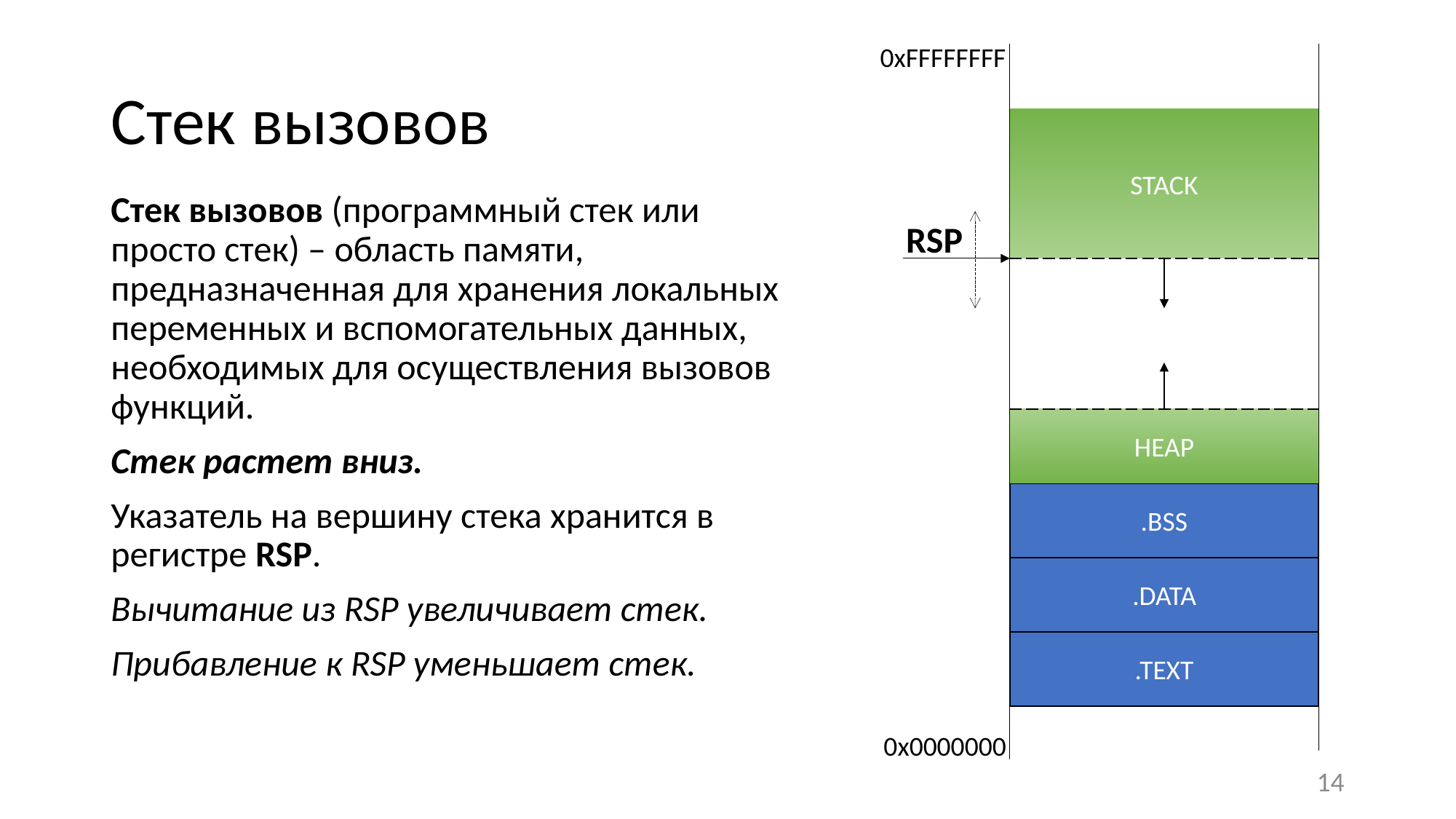

0xFFFFFFFF
# Стек вызовов
STACK
Стек вызовов (программный стек или просто стек) – область памяти, предназначенная для хранения локальных переменных и вспомогательных данных, необходимых для осуществления вызовов функций.
Стек растет вниз.
Указатель на вершину стека хранится в регистре RSP.
Вычитание из RSP увеличивает стек.
Прибавление к RSP уменьшает стек.

RSP
HEAP
.BSS
.DATA
.TEXT
0x0000000
14